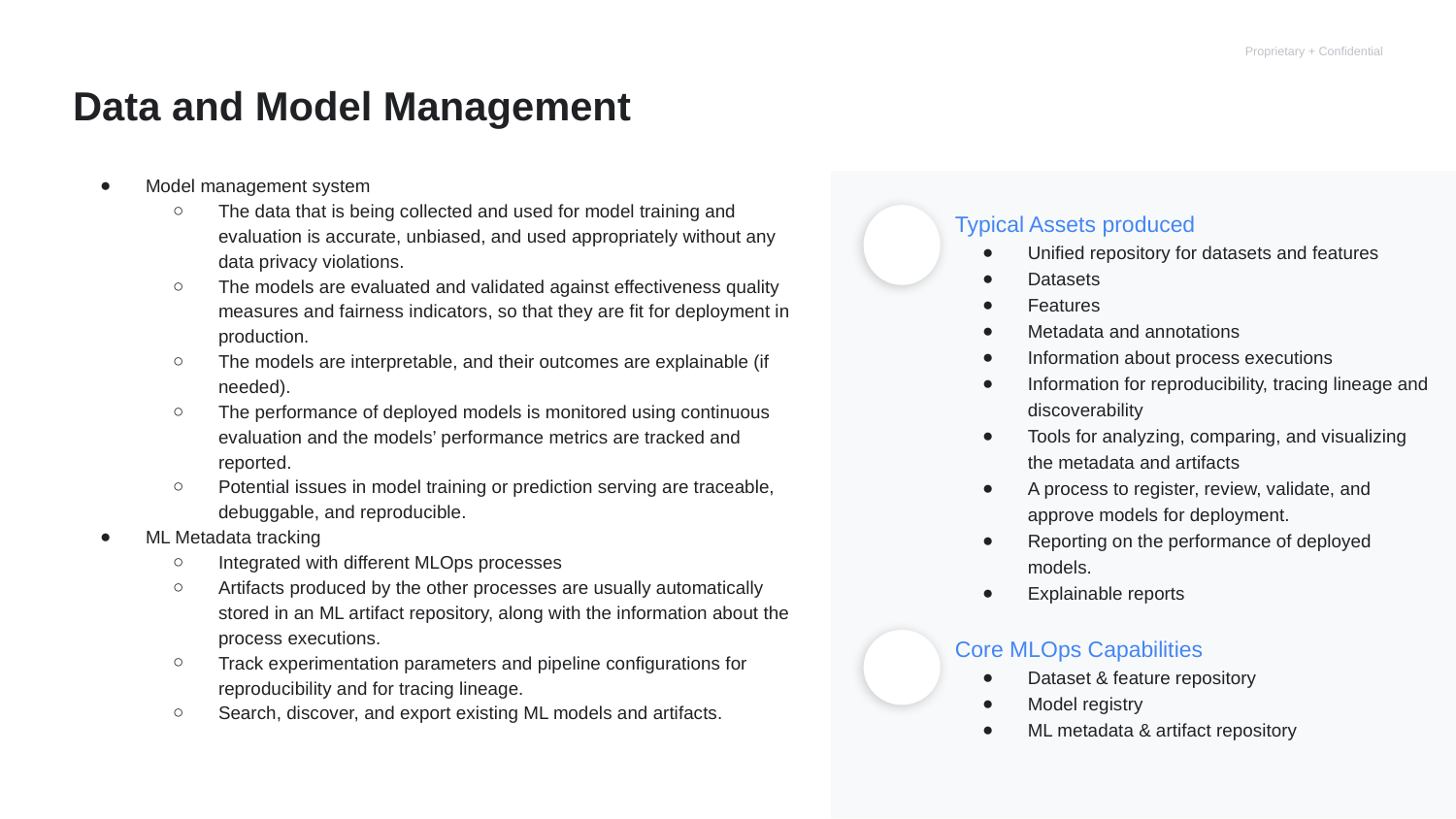

# Data and Model Management
Model management system
The data that is being collected and used for model training and evaluation is accurate, unbiased, and used appropriately without any data privacy violations.
The models are evaluated and validated against effectiveness quality measures and fairness indicators, so that they are fit for deployment in production.
The models are interpretable, and their outcomes are explainable (if needed).
The performance of deployed models is monitored using continuous evaluation and the models’ performance metrics are tracked and reported.
Potential issues in model training or prediction serving are traceable, debuggable, and reproducible.
ML Metadata tracking
Integrated with different MLOps processes
Artifacts produced by the other processes are usually automatically stored in an ML artifact repository, along with the information about the process executions.
Track experimentation parameters and pipeline configurations for reproducibility and for tracing lineage.
Search, discover, and export existing ML models and artifacts.

Typical Assets produced
Unified repository for datasets and features
Datasets
Features
Metadata and annotations
Information about process executions
Information for reproducibility, tracing lineage and discoverability
Tools for analyzing, comparing, and visualizing the metadata and artifacts
A process to register, review, validate, and approve models for deployment.
Reporting on the performance of deployed models.
Explainable reports

Core MLOps Capabilities
Dataset & feature repository
Model registry
ML metadata & artifact repository